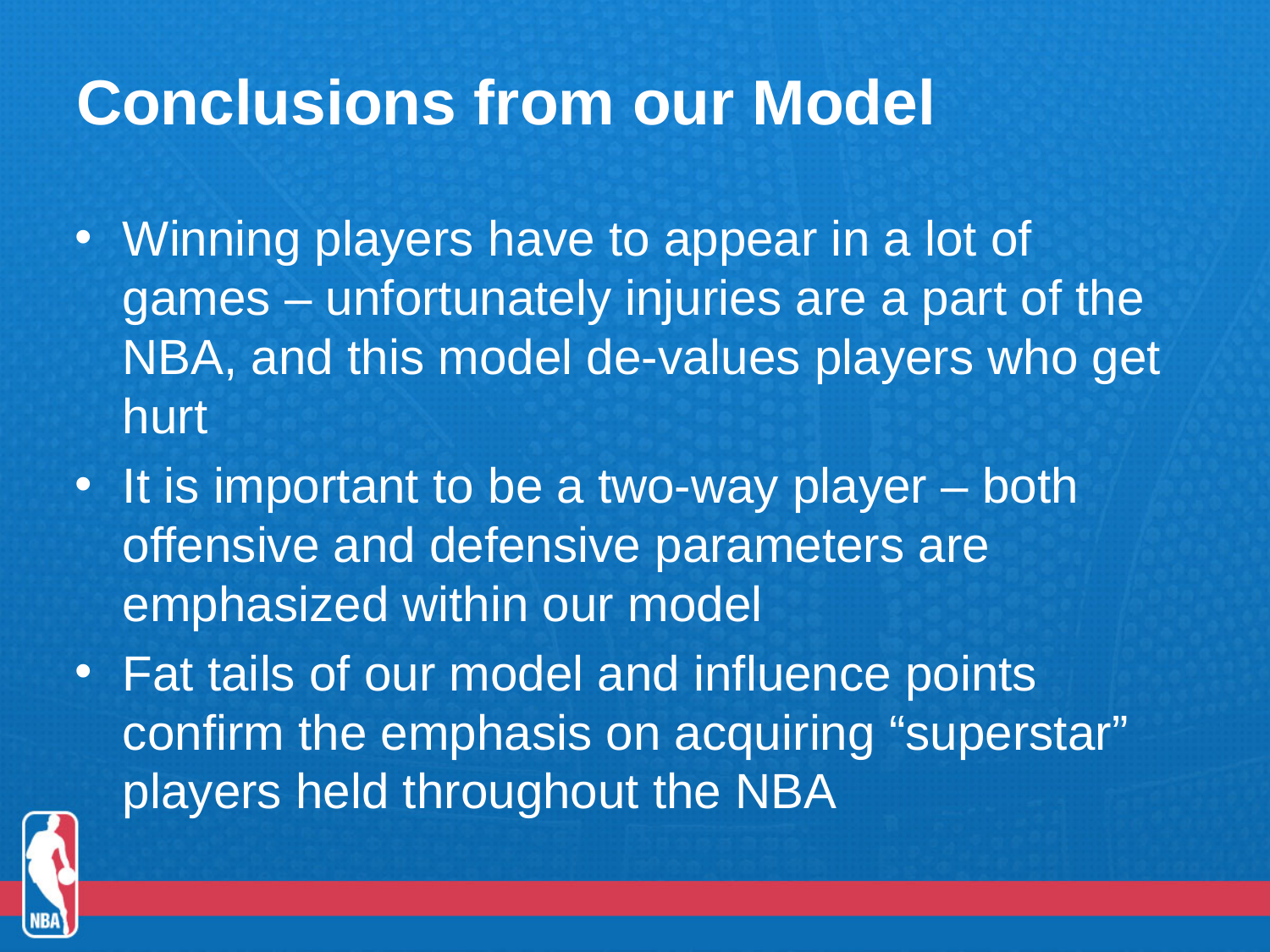

# Conclusions from our Model
Winning players have to appear in a lot of games – unfortunately injuries are a part of the NBA, and this model de-values players who get hurt
It is important to be a two-way player – both offensive and defensive parameters are emphasized within our model
Fat tails of our model and influence points confirm the emphasis on acquiring “superstar” players held throughout the NBA